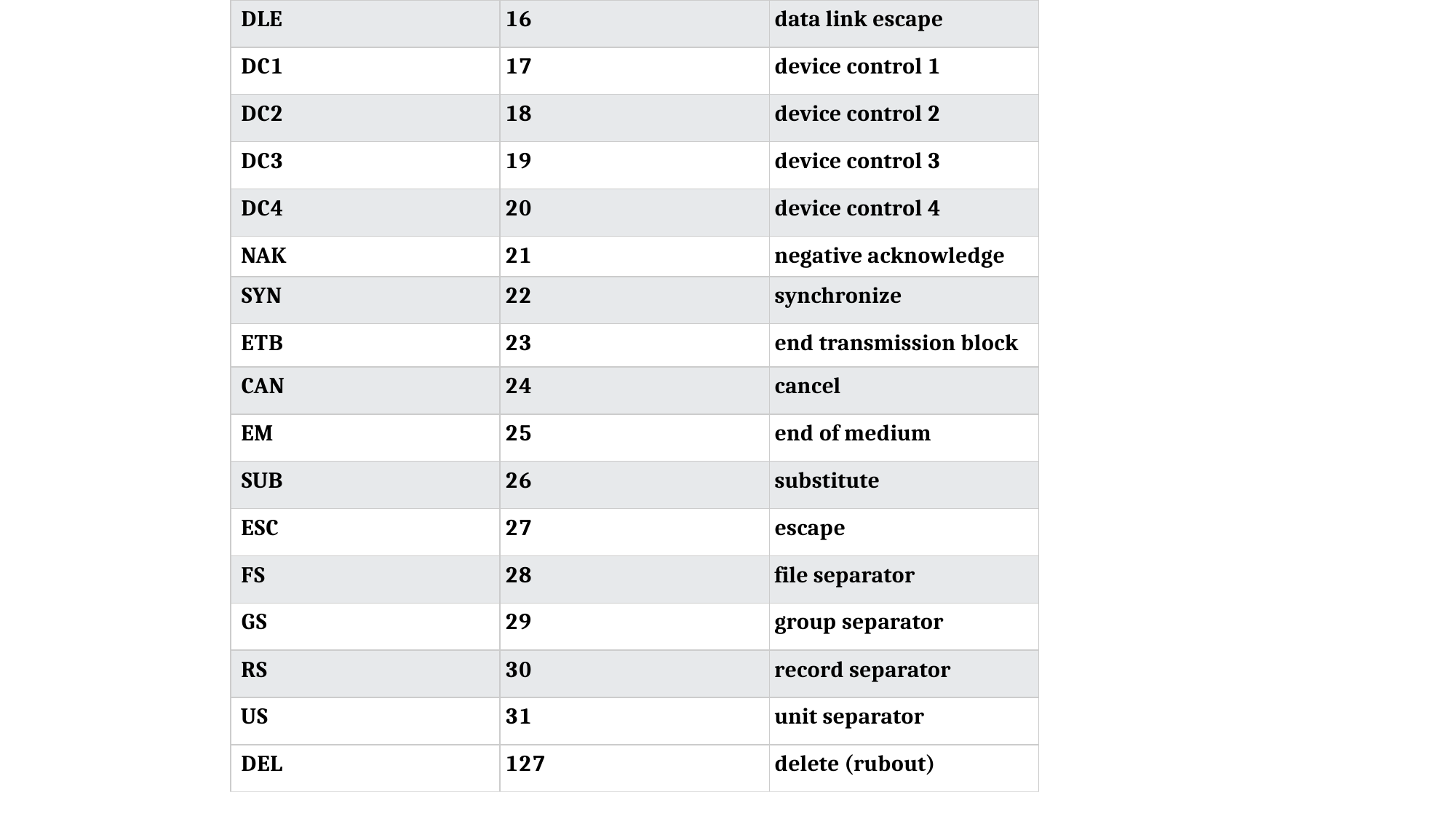

| DLE | 16 | data link escape |
| --- | --- | --- |
| DC1 | 17 | device control 1 |
| DC2 | 18 | device control 2 |
| DC3 | 19 | device control 3 |
| DC4 | 20 | device control 4 |
| NAK | 21 | negative acknowledge |
| SYN | 22 | synchronize |
| ETB | 23 | end transmission block |
| CAN | 24 | cancel |
| EM | 25 | end of medium |
| SUB | 26 | substitute |
| ESC | 27 | escape |
| FS | 28 | file separator |
| GS | 29 | group separator |
| RS | 30 | record separator |
| US | 31 | unit separator |
| DEL | 127 | delete (rubout) |